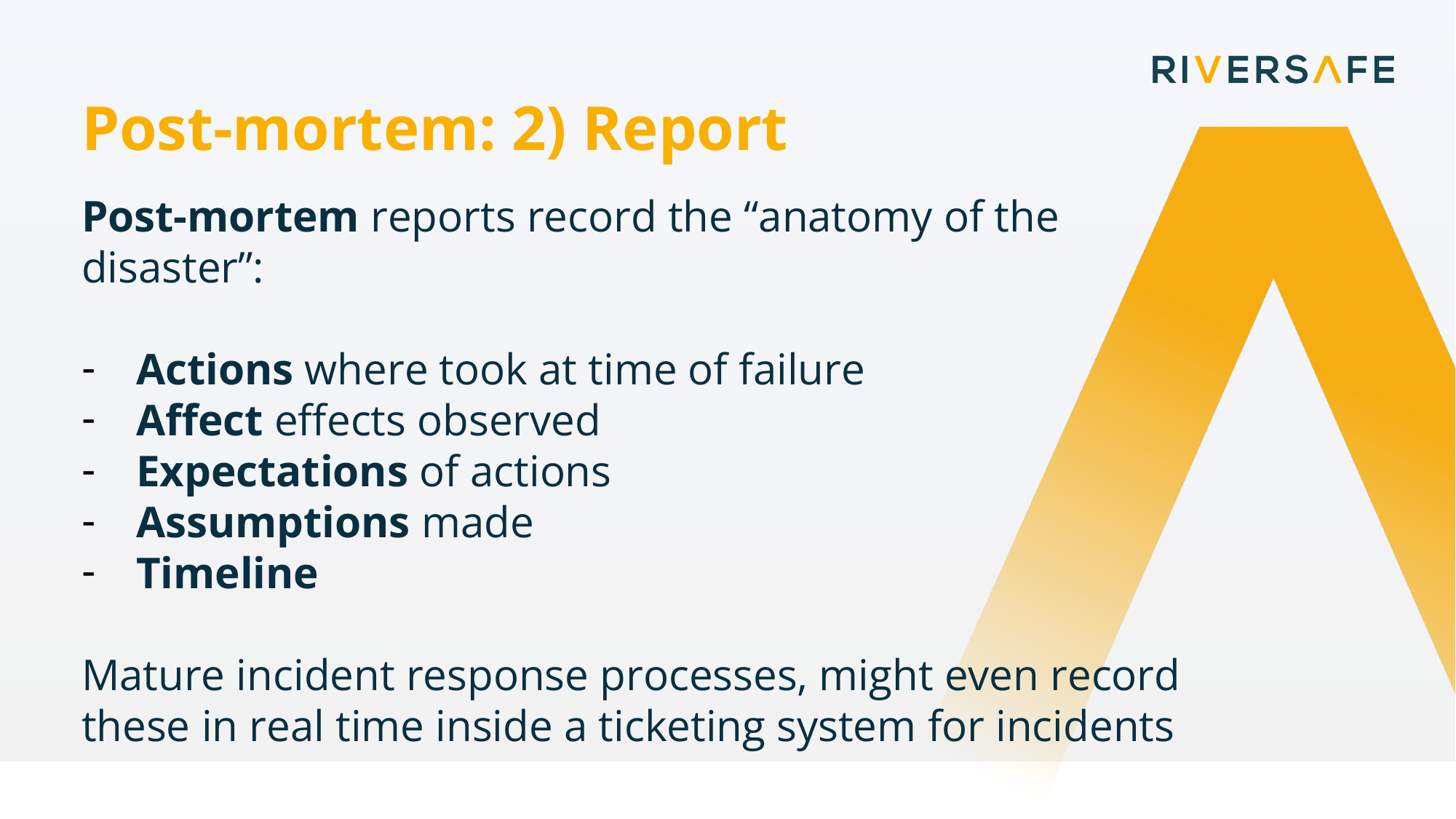

Post-mortem: 2) Report
Post-mortem reports record the “anatomy of the disaster”:
Actions where took at time of failure
Affect effects observed
Expectations of actions
Assumptions made
Timeline

Mature incident response processes, might even record these in real time inside a ticketing system for incidents